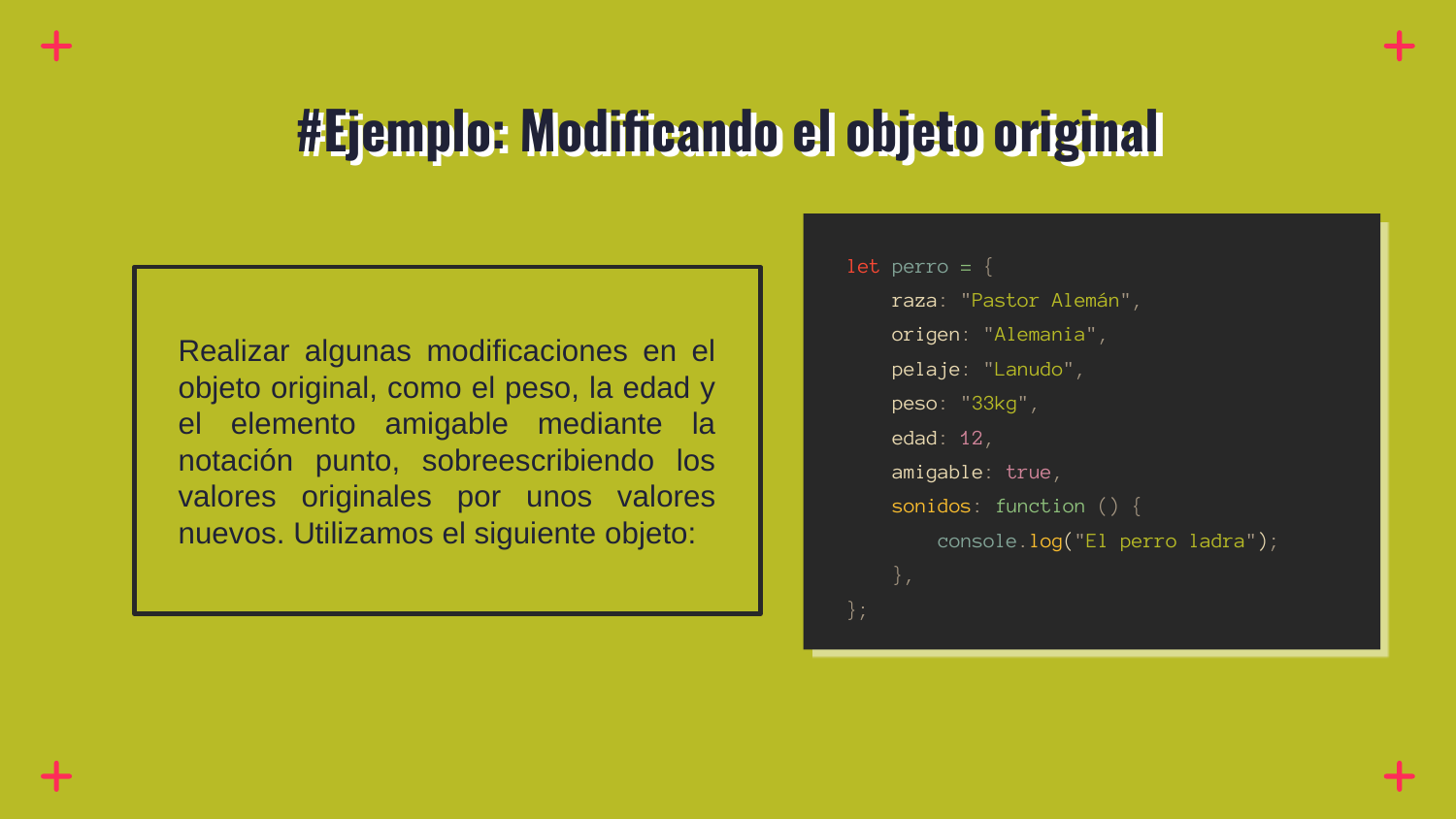

# #Ejemplo: Modificando el objeto original
let perro = {
    raza: "Pastor Alemán",
    origen: "Alemania",
    pelaje: "Lanudo",
    peso: "33kg",
    edad: 12,
    amigable: true,
    sonidos: function () {
        console.log("El perro ladra");
    },
};
Realizar algunas modificaciones en el objeto original, como el peso, la edad y el elemento amigable mediante la notación punto, sobreescribiendo los valores originales por unos valores nuevos. Utilizamos el siguiente objeto: